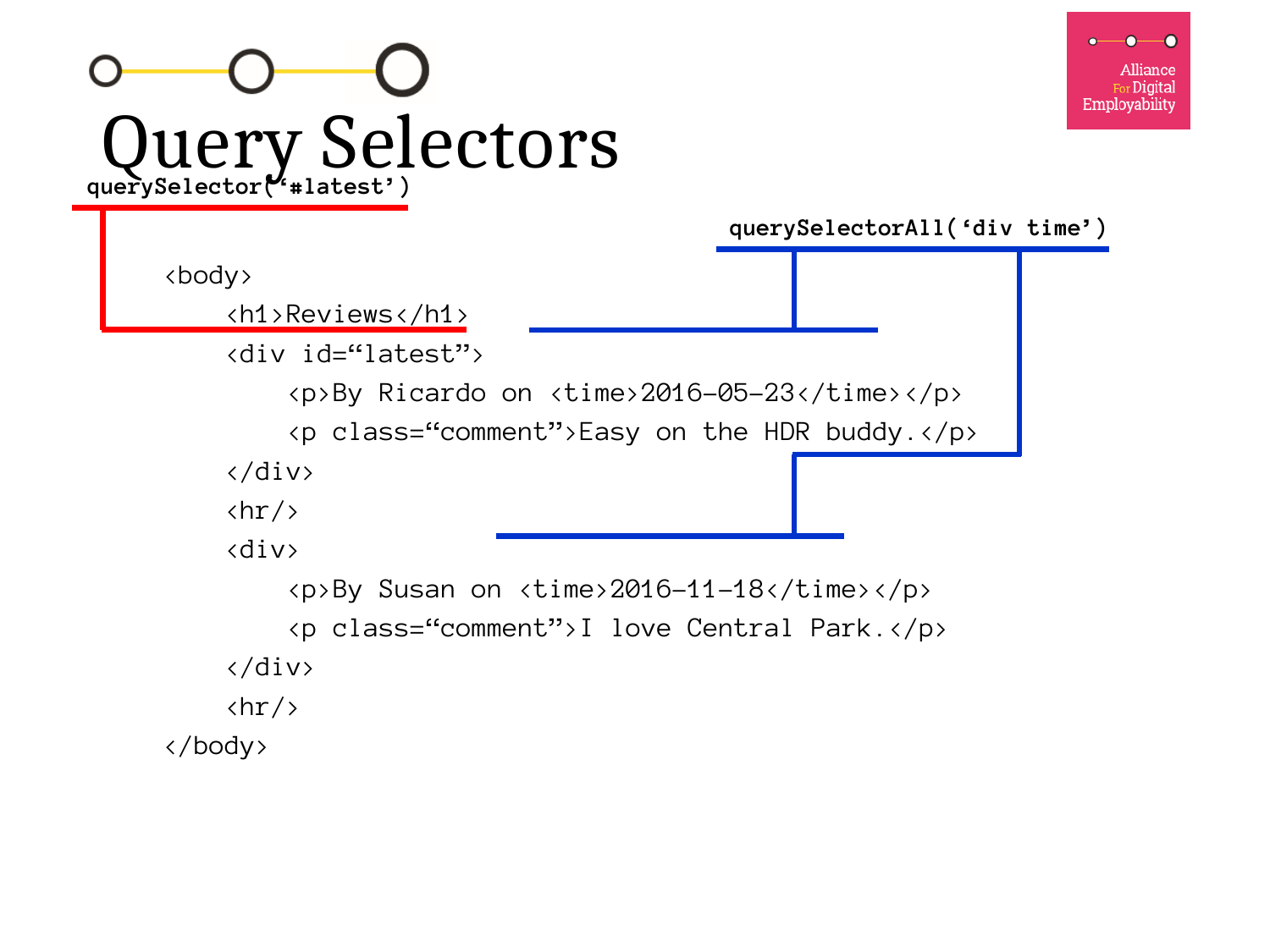

# Query Selectors
querySelector(‘#latest’)
querySelectorAll(‘div time’)
<body>
    <h1>Reviews</h1>
    <div id=“latest”>
        <p>By Ricardo on <time>2016-05-23</time></p>
        <p class=“comment”>Easy on the HDR buddy.</p>
    </div>
    <hr/>
    <div>
        <p>By Susan on <time>2016-11-18</time></p>
        <p class=“comment”>I love Central Park.</p>
    </div>
    <hr/>
</body>